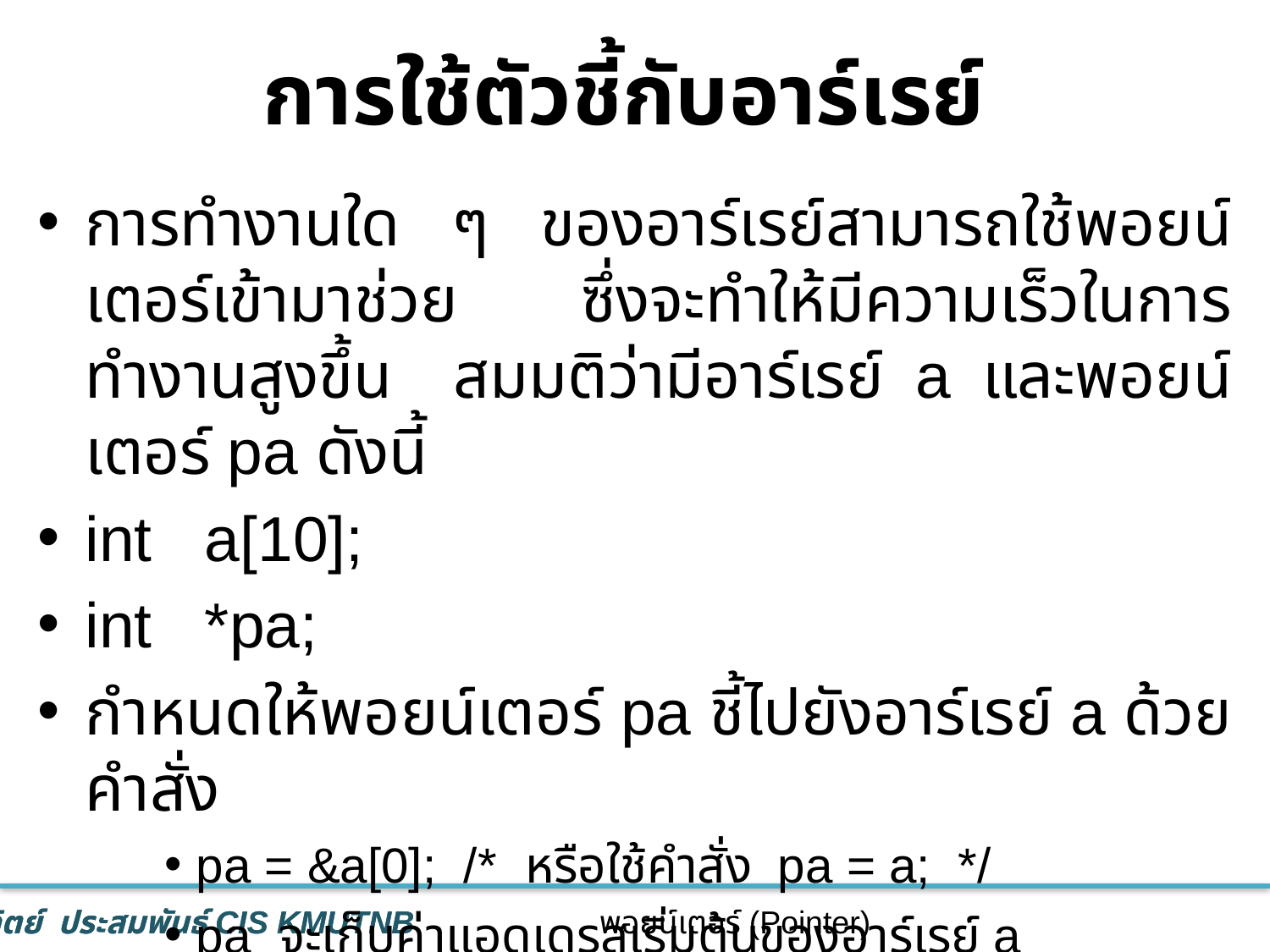

# การใช้ตัวชี้กับอาร์เรย์

การทำงานใด ๆ ของอาร์เรย์สามารถใช้พอยน์เตอร์เข้ามาช่วย  ซึ่งจะทำให้มีความเร็วในการทำงานสูงขึ้น  สมมติว่ามีอาร์เรย์ a และพอยน์เตอร์ pa ดังนี้
int   a[10];
int   *pa;
กำหนดให้พอยน์เตอร์ pa ชี้ไปยังอาร์เรย์ a ด้วยคำสั่ง
pa = &a[0];  /*  หรือใช้คำสั่ง  pa = a;  */
pa  จะเก็บค่าแอดเดรสเริ่มต้นของอาร์เรย์ a

36
พอยน์เตอร์ (Pointer)